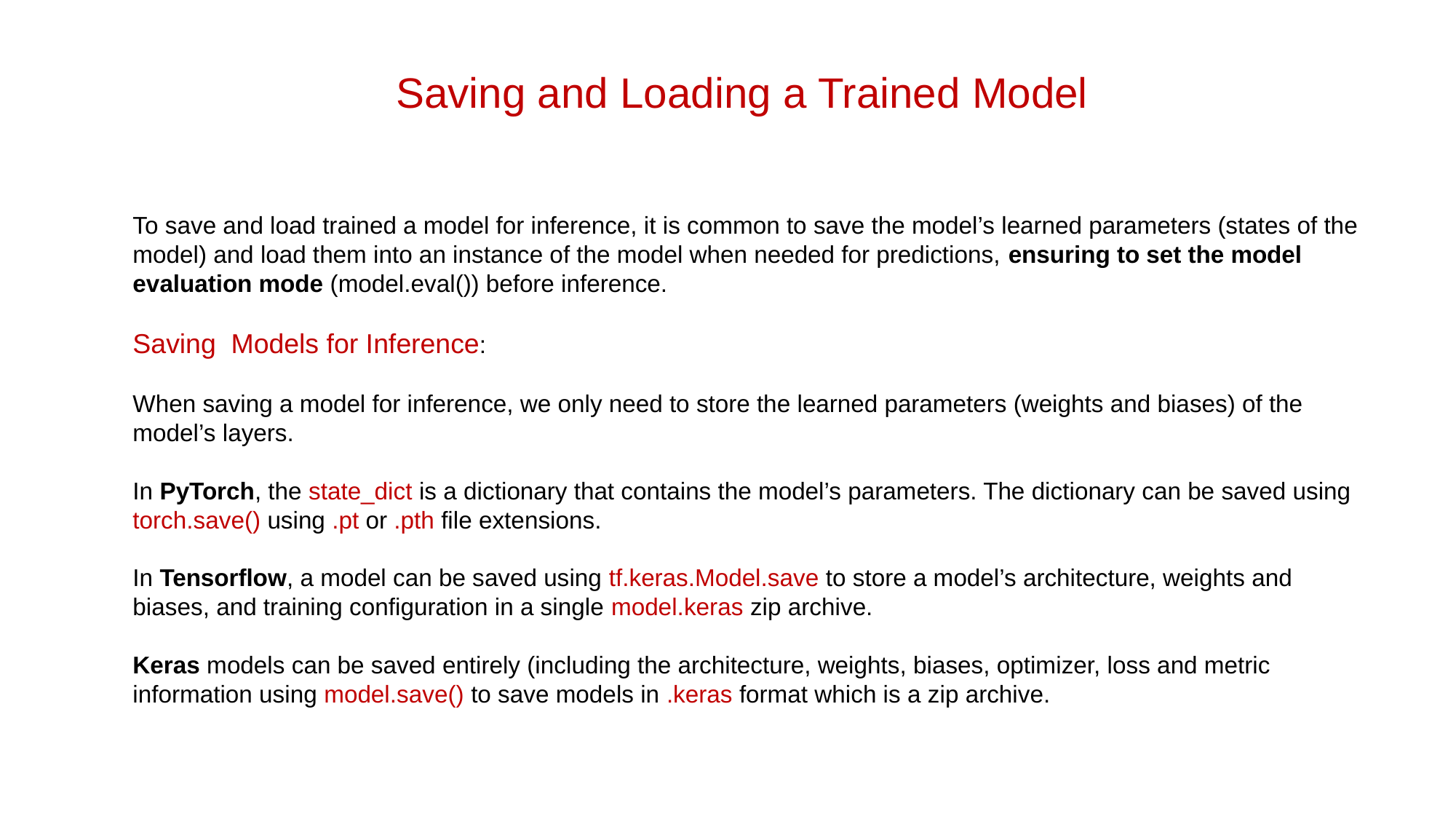

Saving and Loading a Trained Model

To save and load trained a model for inference, it is common to save the model’s learned parameters (states of the model) and load them into an instance of the model when needed for predictions, ensuring to set the model evaluation mode (model.eval()) before inference.

Saving  Models for Inference:

When saving a model for inference, we only need to store the learned parameters (weights and biases) of the model’s layers.

In PyTorch, the state_dict is a dictionary that contains the model’s parameters. The dictionary can be saved using torch.save() using .pt or .pth file extensions.

In Tensorflow, a model can be saved using tf.keras.Model.save to store a model’s architecture, weights and biases, and training configuration in a single model.keras zip archive.

Keras models can be saved entirely (including the architecture, weights, biases, optimizer, loss and metric information using model.save() to save models in .keras format which is a zip archive.